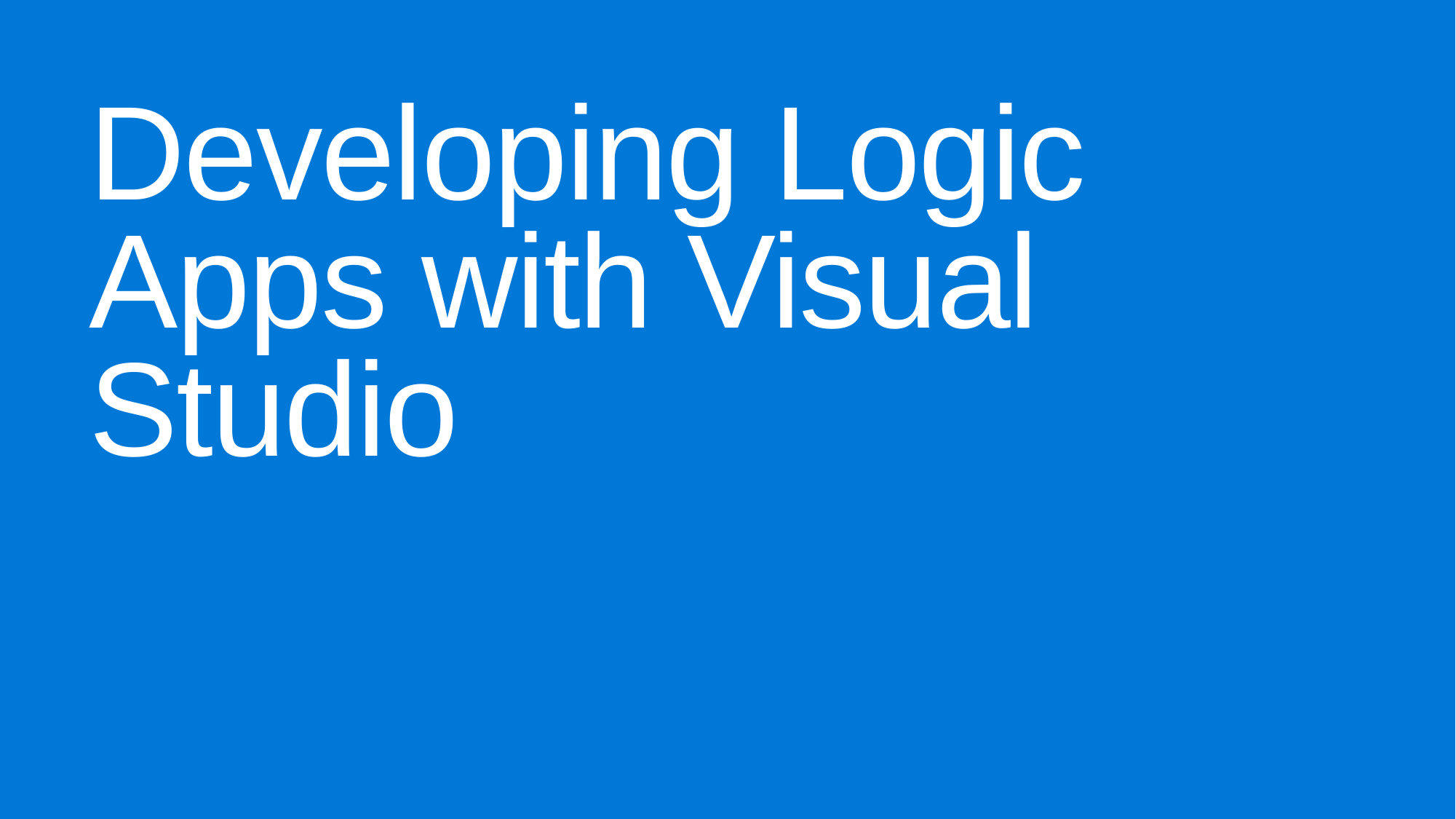

# Developing Logic Apps with Visual Studio